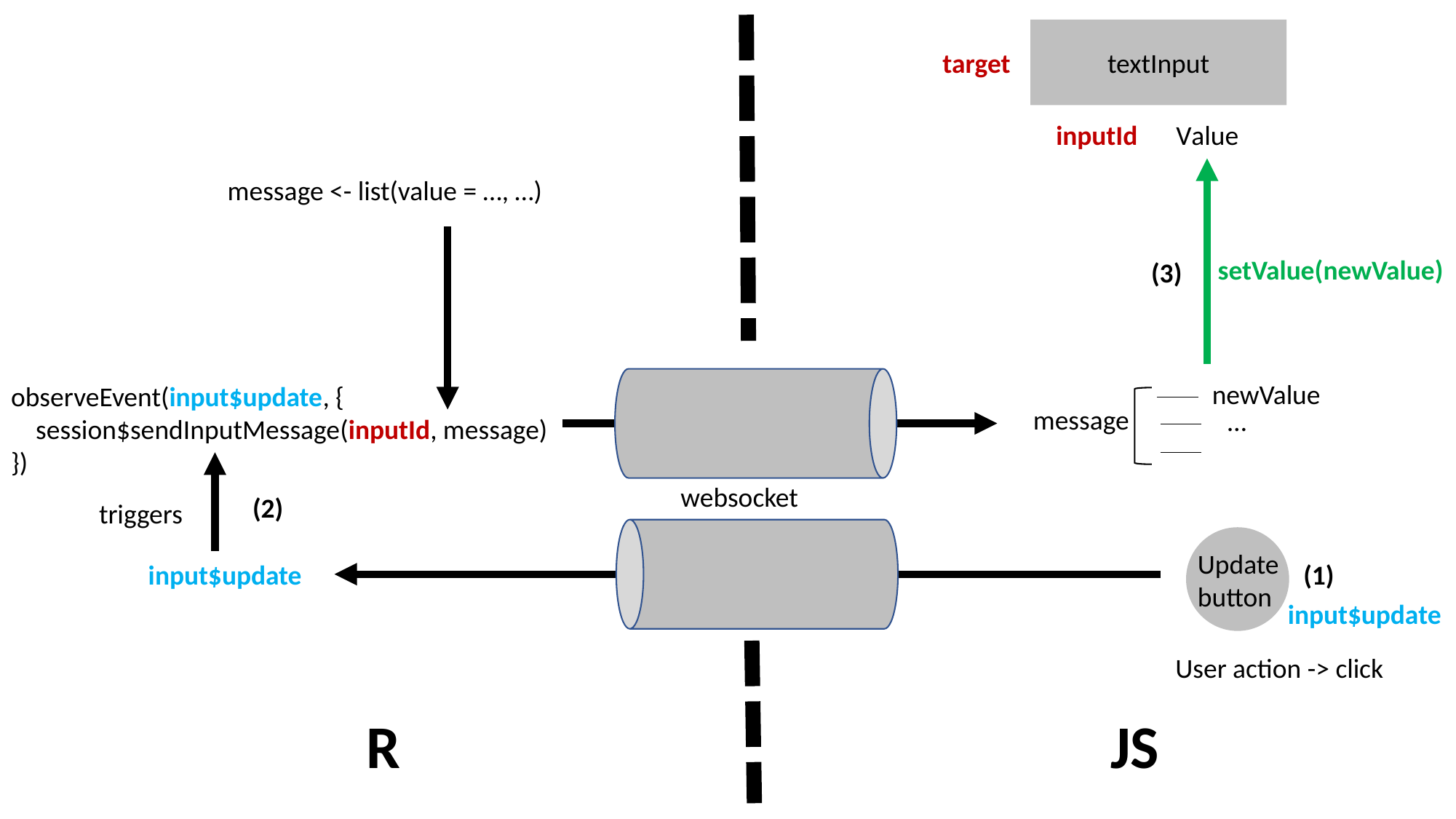

textInput
target
inputId
Value
message <- list(value = …, …)
setValue(newValue)
(3)

newValue
observeEvent(input$update, {
    session$sendInputMessage(inputId, message)
})

message
…

websocket
(2)
triggers

Update button
input$update
(1)
input$update
User action -> click
R
JS